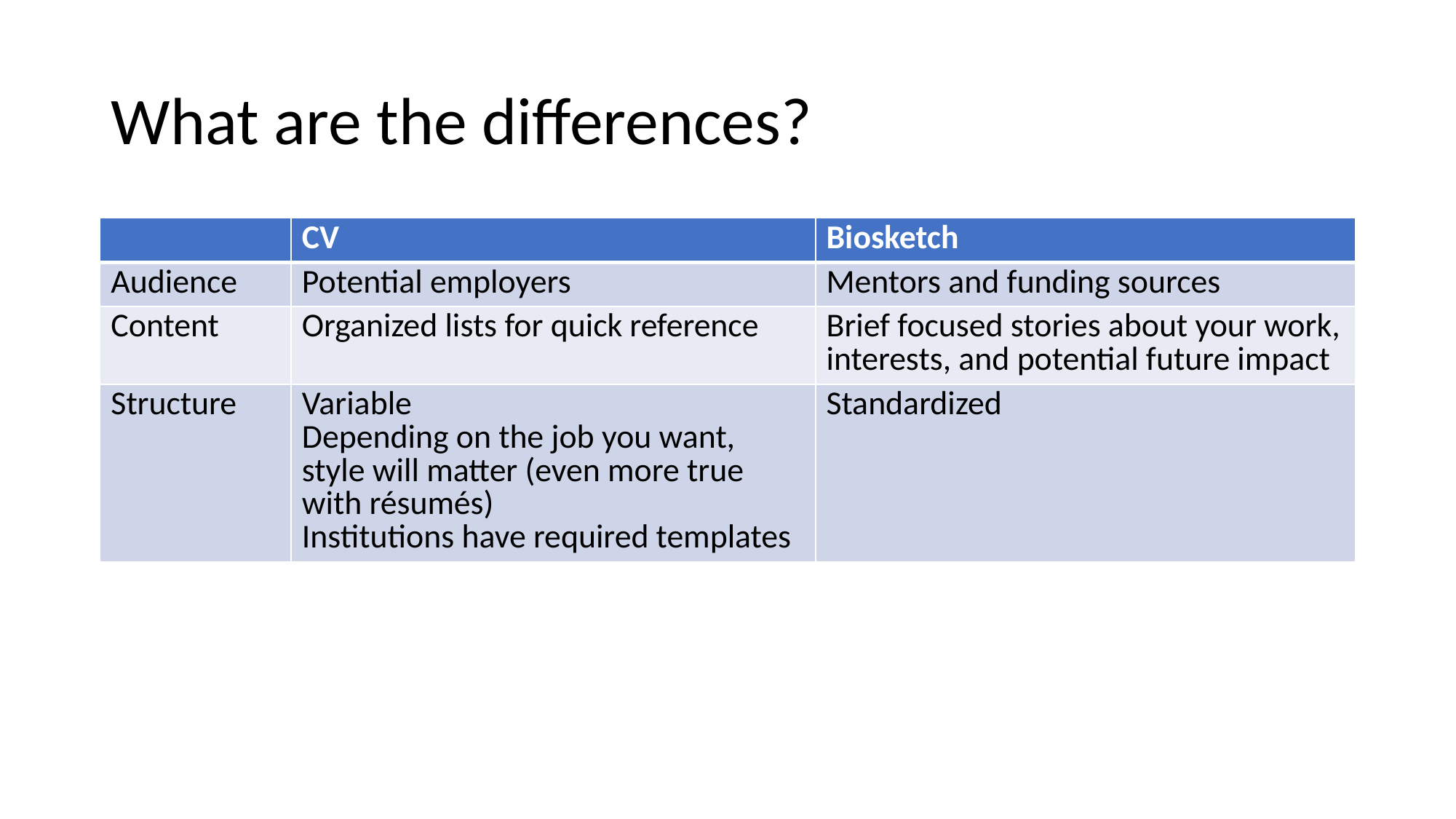

# What are the differences?
|  | CV | Biosketch |
| --- | --- | --- |
| Audience | Potential employers | Mentors and funding sources |
| Content | Organized lists for quick reference | Brief focused stories about your work, interests, and potential future impact |
| Structure | Variable Depending on the job you want, style will matter (even more true with résumés) Institutions have required templates | Standardized |